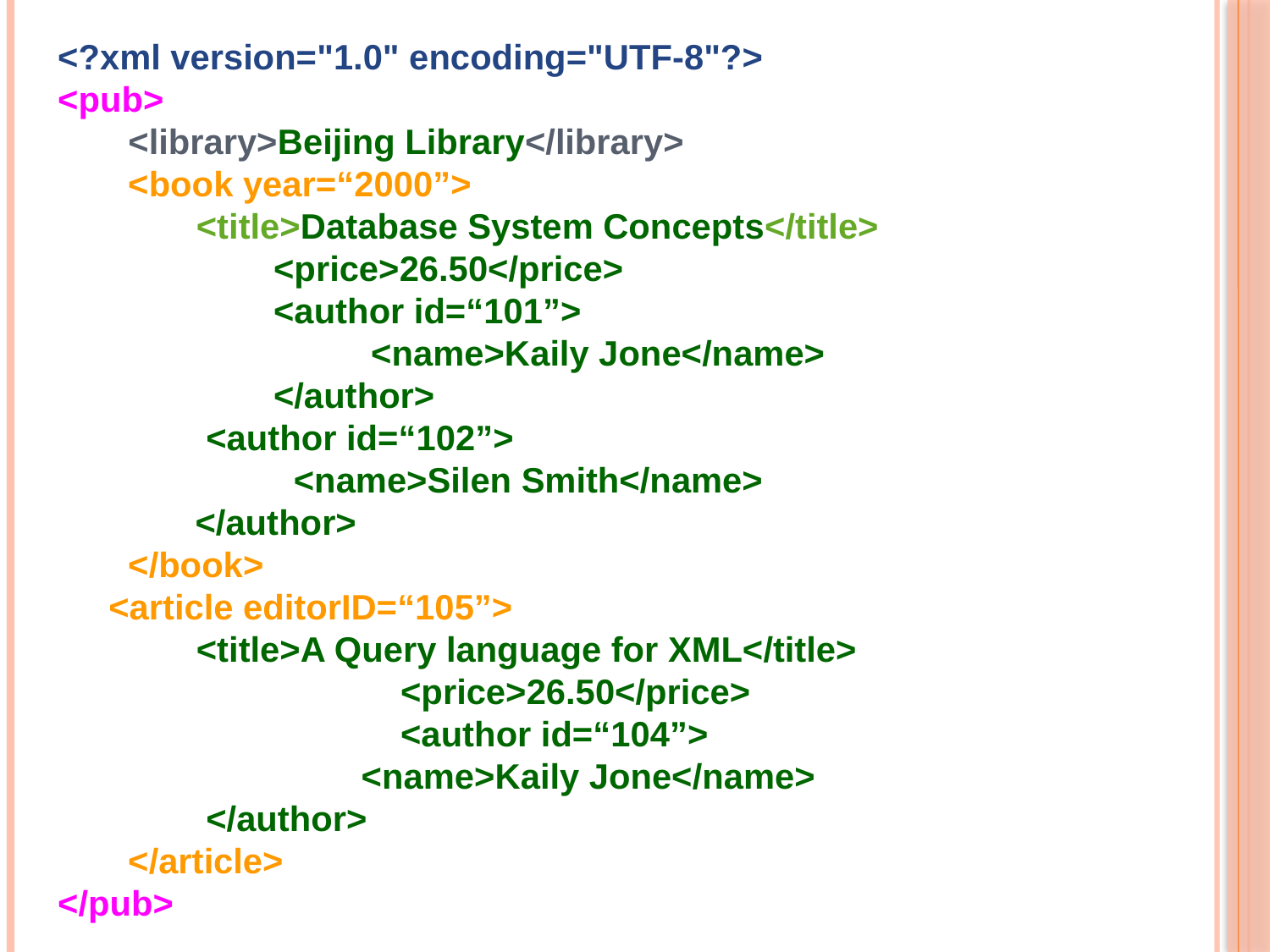

<?xml version="1.0" encoding="UTF-8"?>
<pub>
  <library>Beijing Library</library>
  <book year=“2000”>
         <title>Database System Concepts</title>
  		<price>26.50</price>
  		<author id=“101”>
 		          <name>Kaily Jone</name>
  		</author>
          <author id=“102”>
                   <name>Silen Smith</name>
	     </author>
  </book>
<article editorID=“105”>
         <title>A Query language for XML</title>
    		<price>26.50</price>
    		<author id=“104”>
        	         <name>Kaily Jone</name>
          </author>
  </article>
</pub>